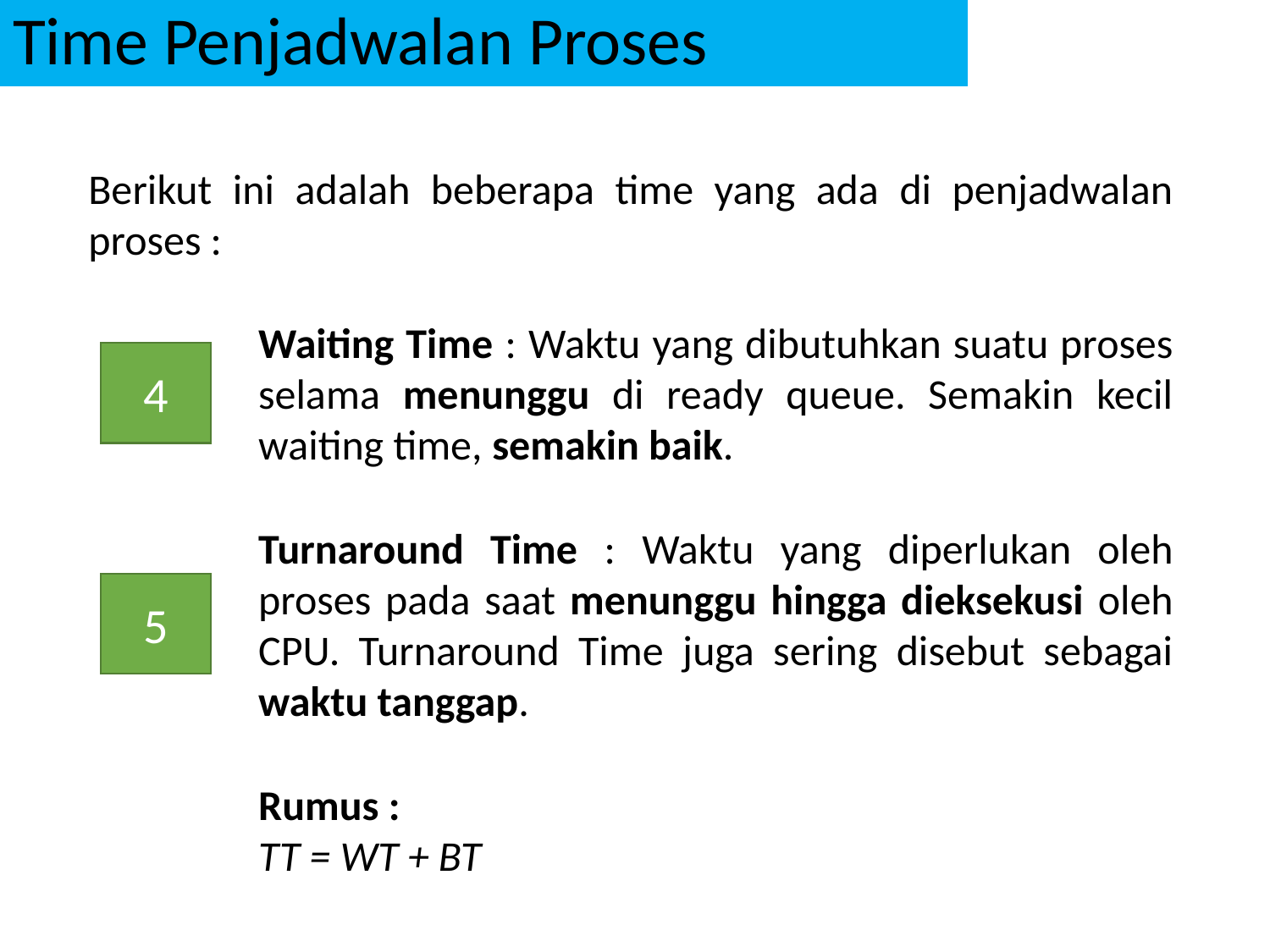

# Time Penjadwalan Proses
Berikut ini adalah beberapa time yang ada di penjadwalan proses :
Waiting Time : Waktu yang dibutuhkan suatu proses selama menunggu di ready queue. Semakin kecil waiting time, semakin baik.
4
Turnaround Time : Waktu yang diperlukan oleh proses pada saat menunggu hingga dieksekusi oleh CPU. Turnaround Time juga sering disebut sebagai waktu tanggap.
5
Rumus :
TT = WT + BT